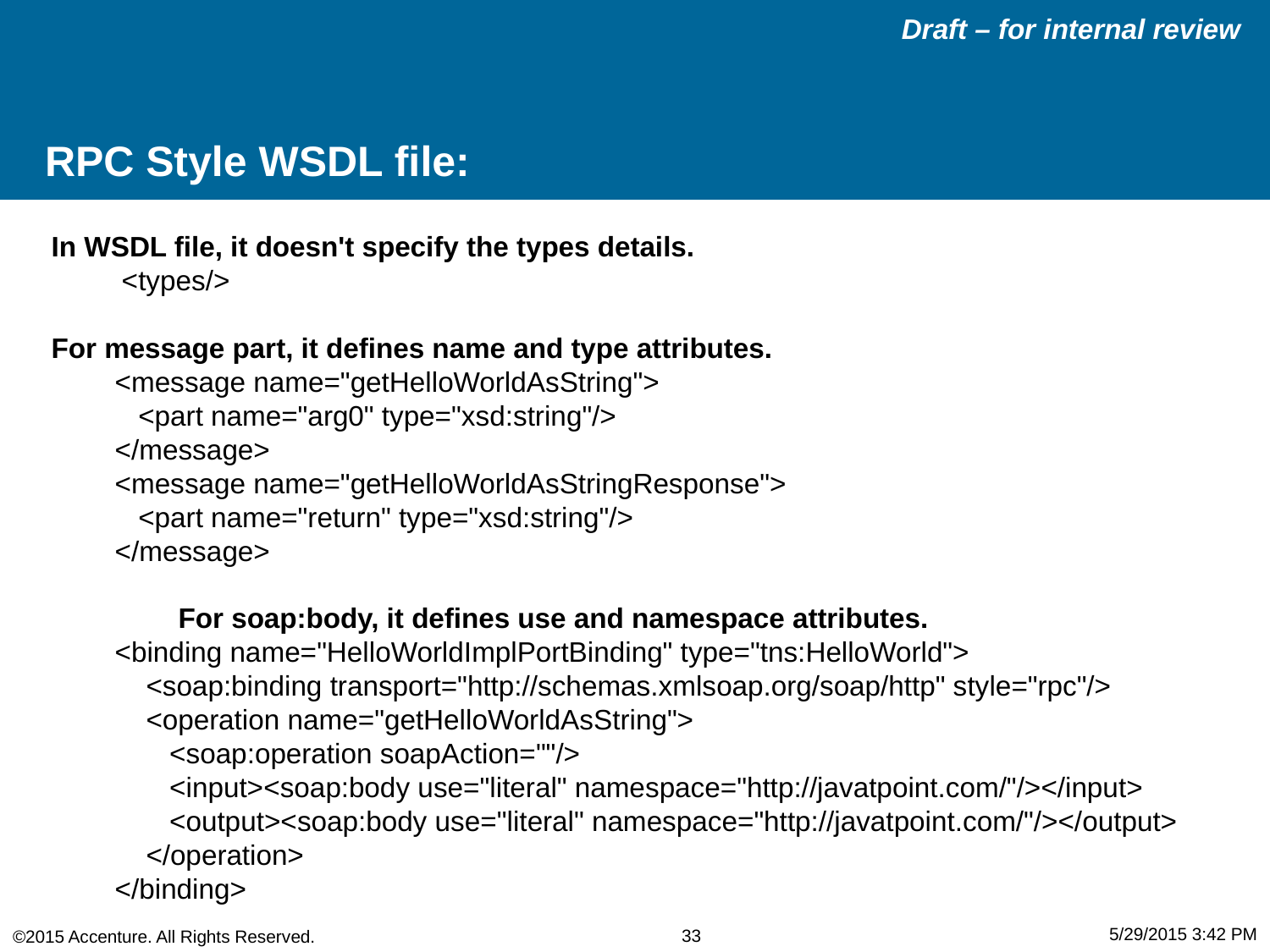

# RPC Style WSDL file:
In WSDL file, it doesn't specify the types details.
         <types/>

For message part, it defines name and type attributes.
<message name="getHelloWorldAsString">
   <part name="arg0" type="xsd:string"/>
</message>
<message name="getHelloWorldAsStringResponse">
   <part name="return" type="xsd:string"/>
</message>

For soap:body, it defines use and namespace attributes.
<binding name="HelloWorldImplPortBinding" type="tns:HelloWorld">
    <soap:binding transport="http://schemas.xmlsoap.org/soap/http" style="rpc"/>
    <operation name="getHelloWorldAsString">
       <soap:operation soapAction=""/>
       <input><soap:body use="literal" namespace="http://javatpoint.com/"/></input>
       <output><soap:body use="literal" namespace="http://javatpoint.com/"/></output>
    </operation>
</binding>

5/29/2015 3:42 PM
33
©2015 Accenture. All Rights Reserved.